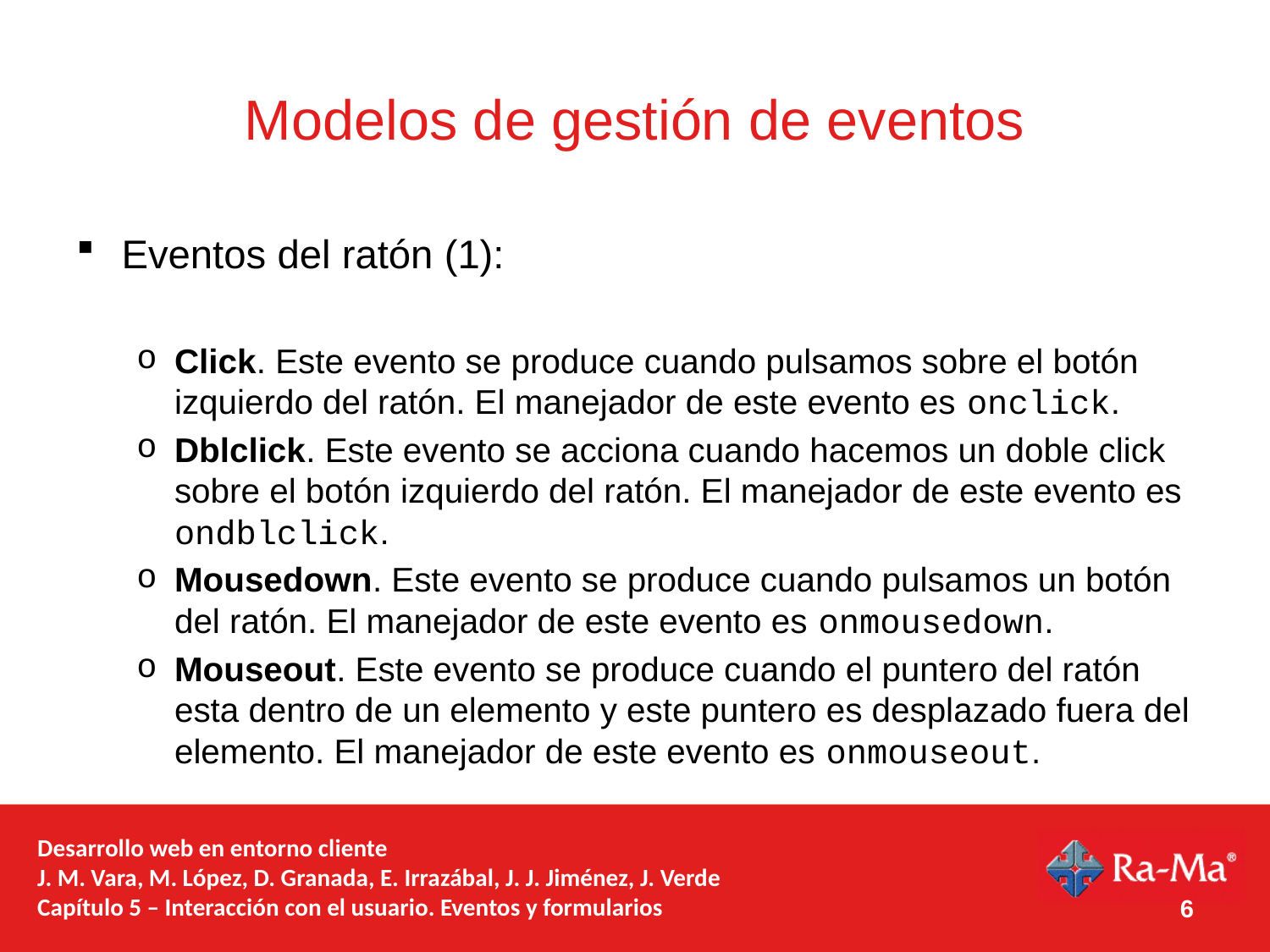

# Modelos de gestión de eventos
Eventos del ratón (1):

Click. Este evento se produce cuando pulsamos sobre el botón izquierdo del ratón. El manejador de este evento es onclick.
Dblclick. Este evento se acciona cuando hacemos un doble click sobre el botón izquierdo del ratón. El manejador de este evento es ondblclick.
Mousedown. Este evento se produce cuando pulsamos un botón del ratón. El manejador de este evento es onmousedown.
Mouseout. Este evento se produce cuando el puntero del ratón esta dentro de un elemento y este puntero es desplazado fuera del elemento. El manejador de este evento es onmouseout.
Desarrollo web en entorno cliente
J. M. Vara, M. López, D. Granada, E. Irrazábal, J. J. Jiménez, J. Verde
Capítulo 5 – Interacción con el usuario. Eventos y formularios
6